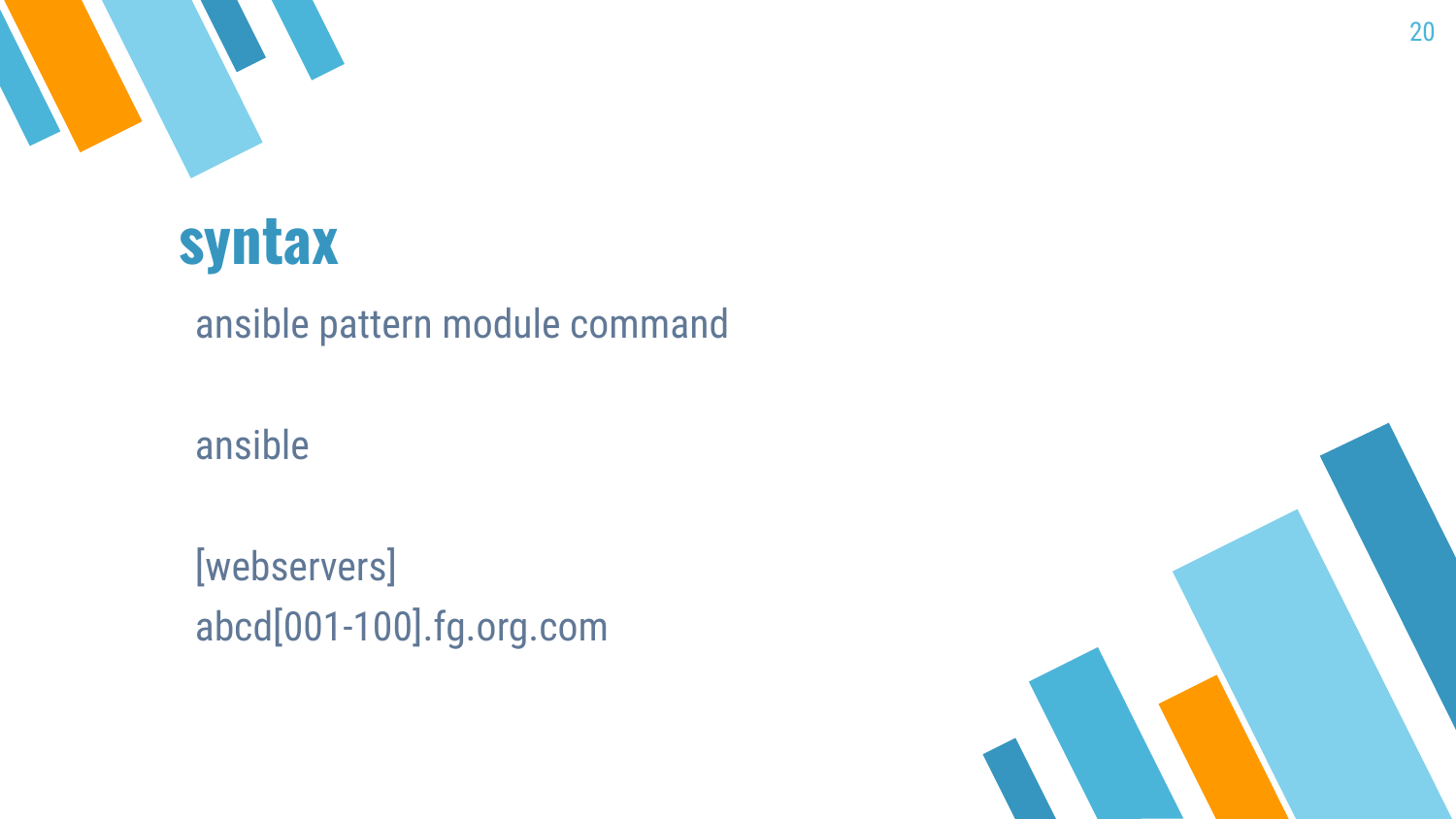

20
# syntax
ansible pattern module command

ansible

[webservers]
abcd[001-100].fg.org.com